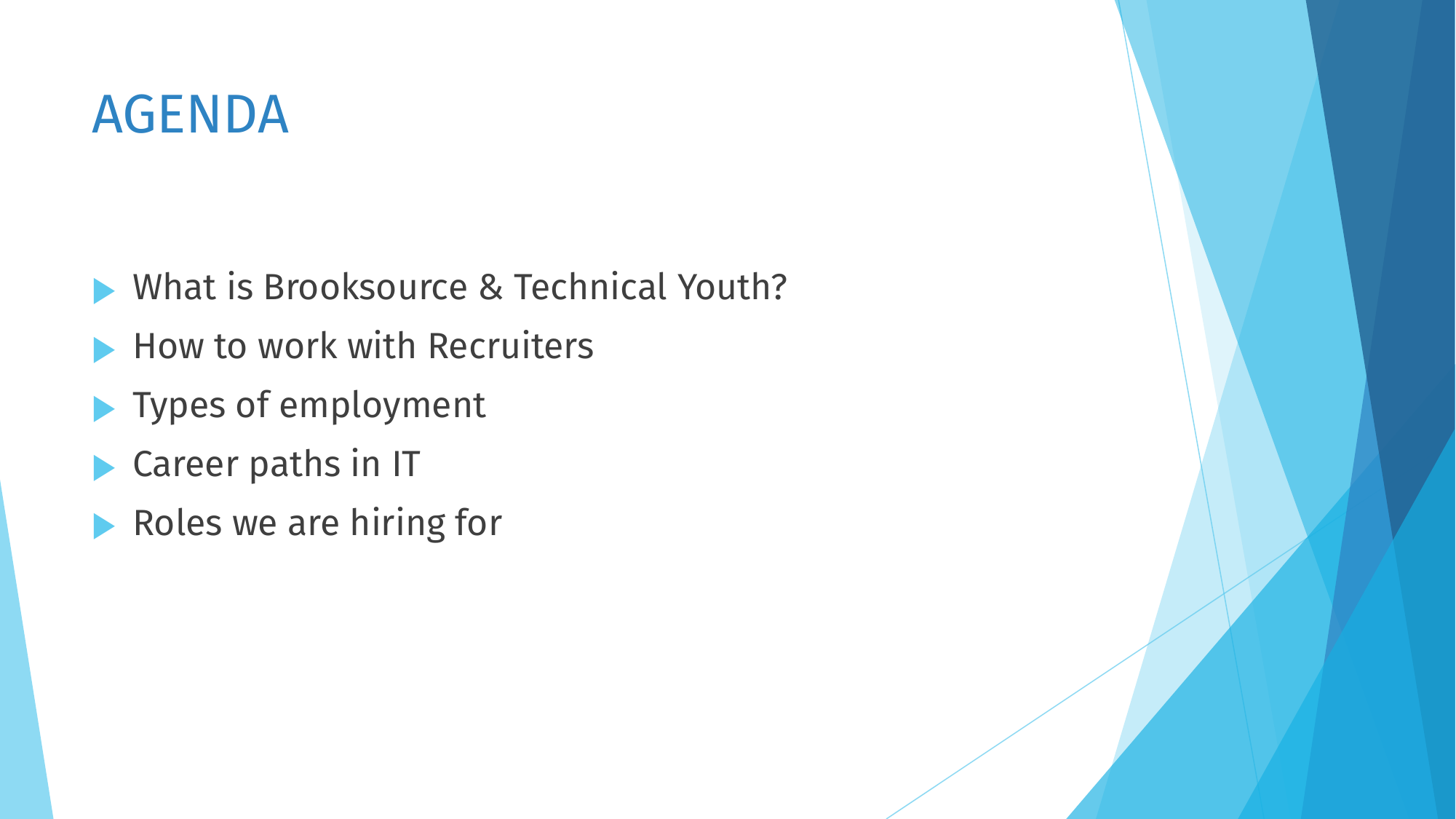

# AGENDA
What is Brooksource & Technical Youth?
How to work with Recruiters
Types of employment
Career paths in IT
Roles we are hiring for